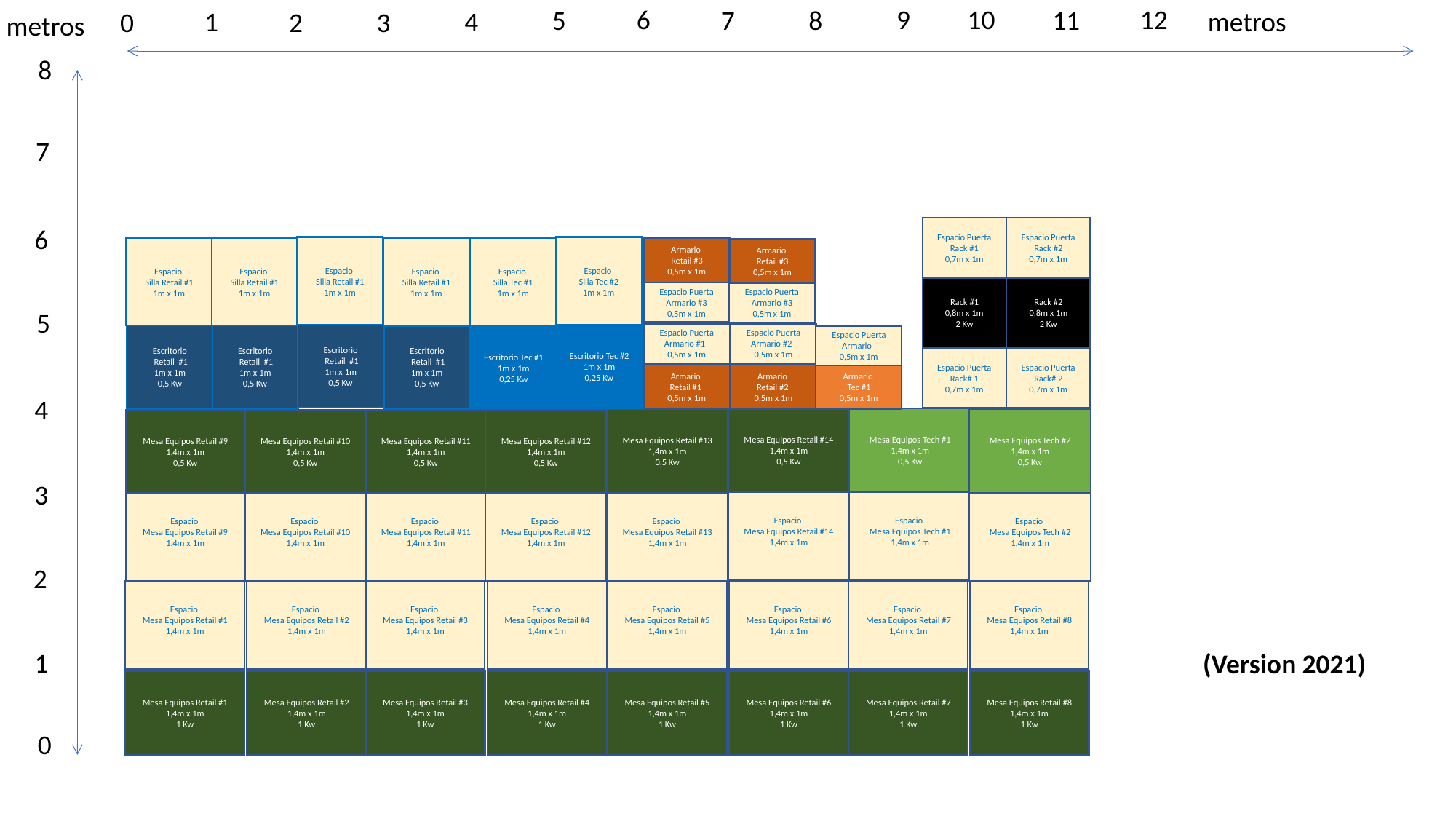

2
3
6
9
10
12
5
11
7
8
1
4
metros
0
metros
8
7
6
Espacio Puerta Rack #1
0,7m x 1m
Rack #1
0,8m x 1m
2 Kw
Espacio Puerta Rack# 1
0,7m x 1m
Espacio Puerta Rack #2
0,7m x 1m
Rack #2
0,8m x 1m
2 Kw
Espacio Puerta Rack# 2
0,7m x 1m
Espacio
Silla Retail #1
1m x 1m
Escritorio
 Retail  #1
1m x 1m
0,5 Kw
Espacio
Silla Tec #2
1m x 1m
Escritorio Tec #2
1m x 1m
0,25 Kw
Espacio
Silla Retail #1
1m x 1m
Escritorio
 Retail  #1
1m x 1m
0,5 Kw
Espacio
Silla Retail #1
1m x 1m
Escritorio
 Retail  #1
1m x 1m
0,5 Kw
Espacio
Silla Tec #1
1m x 1m
Escritorio Tec #1
1m x 1m
0,25 Kw
Espacio
Silla Retail #1
1m x 1m
Escritorio
 Retail  #1
1m x 1m
0,5 Kw
Armario
Retail #3
0,5m x 1m
Espacio Puerta Armario #3
0,5m x 1m
Armario
Retail #3
0,5m x 1m
Espacio Puerta Armario #3
0,5m x 1m
5
Espacio Puerta Armario #1
0,5m x 1m
Armario
Retail #1
0,5m x 1m
Espacio Puerta Armario #2
0,5m x 1m
Armario
Retail #2
0,5m x 1m
Espacio Puerta Armario
0,5m x 1m
Armario
Tec #1
0,5m x 1m
4
Mesa Equipos Retail #14
1,4m x 1m
0,5 Kw
Espacio
Mesa Equipos Retail #14
1,4m x 1m

Mesa Equipos Tech #1
1,4m x 1m
0,5 Kw
Espacio
Mesa Equipos Tech #1
1,4m x 1m

Mesa Equipos Retail #13
1,4m x 1m
0,5 Kw
Espacio
Mesa Equipos Retail #13
1,4m x 1m

Mesa Equipos Tech #2
1,4m x 1m
0,5 Kw
Espacio
Mesa Equipos Tech #2
1,4m x 1m

Mesa Equipos Retail #9
1,4m x 1m
0,5 Kw
Espacio
Mesa Equipos Retail #9
1,4m x 1m

Mesa Equipos Retail #10
1,4m x 1m
0,5 Kw
Espacio
Mesa Equipos Retail #10
1,4m x 1m

Mesa Equipos Retail #11
1,4m x 1m
0,5 Kw
Espacio
Mesa Equipos Retail #11
1,4m x 1m

Mesa Equipos Retail #12
1,4m x 1m
0,5 Kw
Espacio
Mesa Equipos Retail #12
1,4m x 1m

3
2
Espacio
Mesa Equipos Retail #1
1,4m x 1m

Mesa Equipos Retail #1
1,4m x 1m
1 Kw
Espacio
Mesa Equipos Retail #2
1,4m x 1m

Mesa Equipos Retail #2
1,4m x 1m
1 Kw
Espacio
Mesa Equipos Retail #3
1,4m x 1m

Mesa Equipos Retail #3
1,4m x 1m
1 Kw
Espacio
Mesa Equipos Retail #4
1,4m x 1m

Mesa Equipos Retail #4
1,4m x 1m
1 Kw
Espacio
Mesa Equipos Retail #5
1,4m x 1m

Mesa Equipos Retail #5
1,4m x 1m
1 Kw
Espacio
Mesa Equipos Retail #6
1,4m x 1m

Mesa Equipos Retail #6
1,4m x 1m
1 Kw
Espacio
Mesa Equipos Retail #7
1,4m x 1m

Mesa Equipos Retail #7
1,4m x 1m
1 Kw
Espacio
Mesa Equipos Retail #8
1,4m x 1m

Mesa Equipos Retail #8
1,4m x 1m
1 Kw
1
(Version 2021)
0